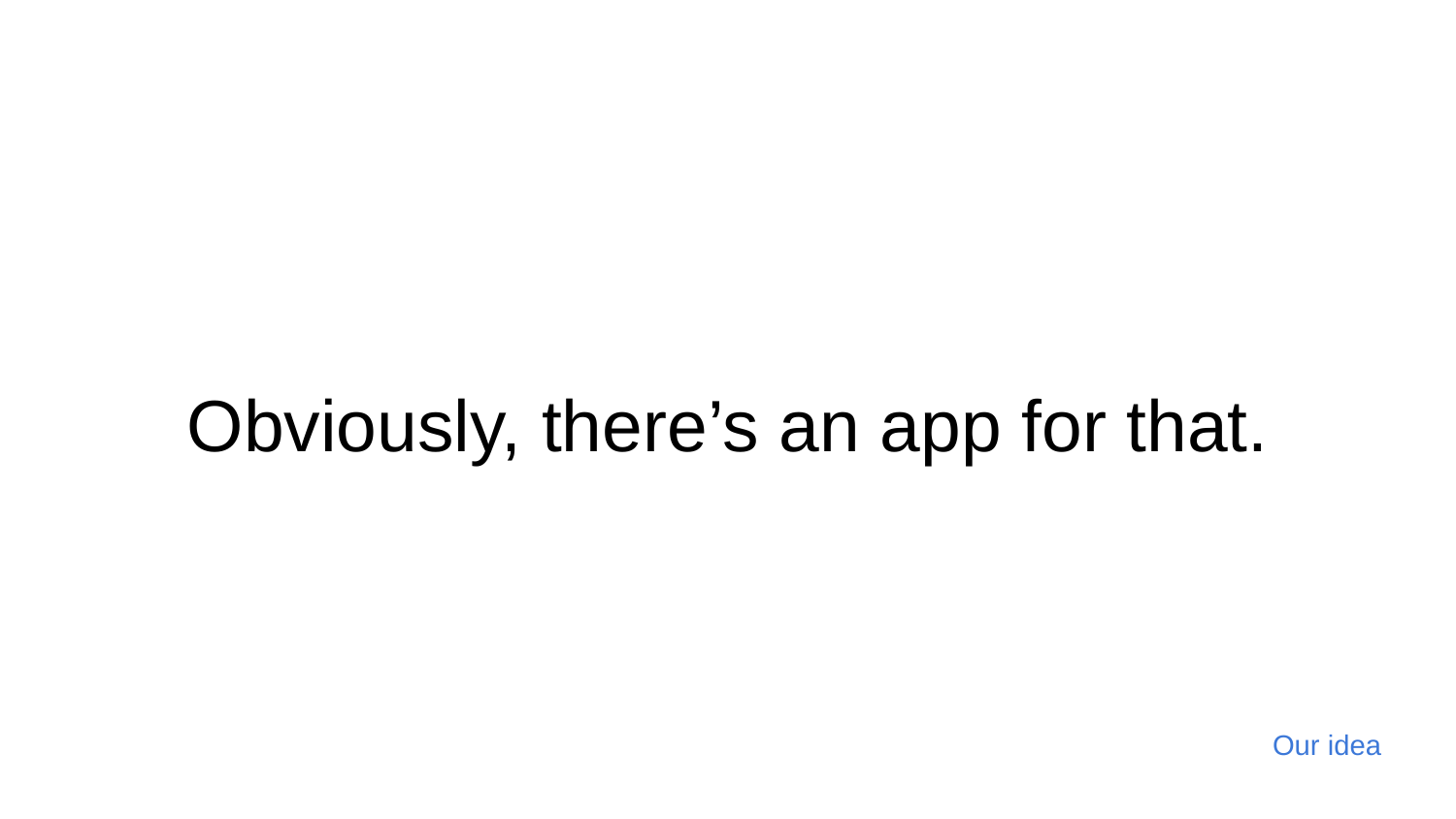

# Obviously, there’s an app for that.
Our idea